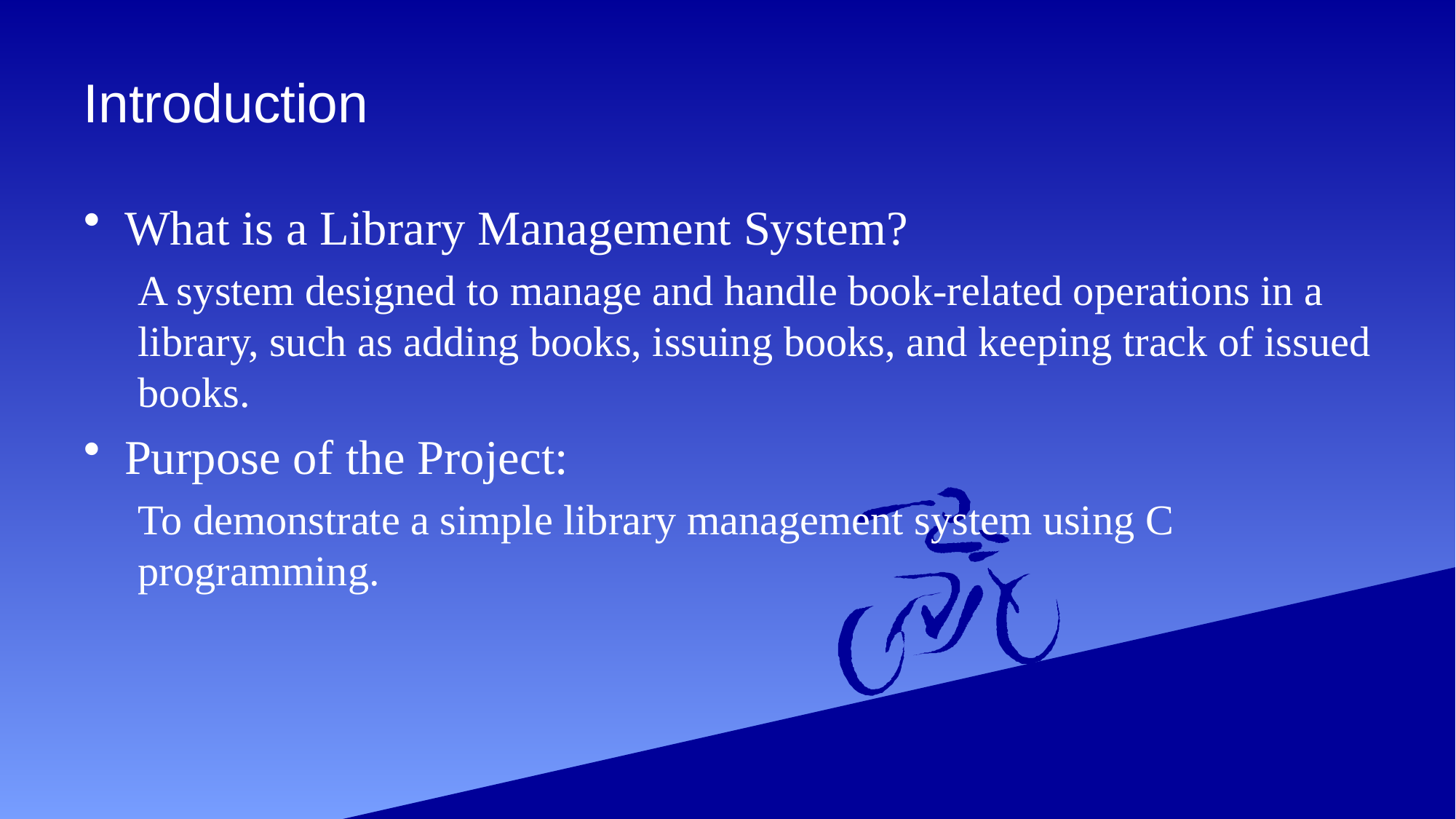

# Introduction
What is a Library Management System?
A system designed to manage and handle book-related operations in a library, such as adding books, issuing books, and keeping track of issued books.
Purpose of the Project:
To demonstrate a simple library management system using C programming.